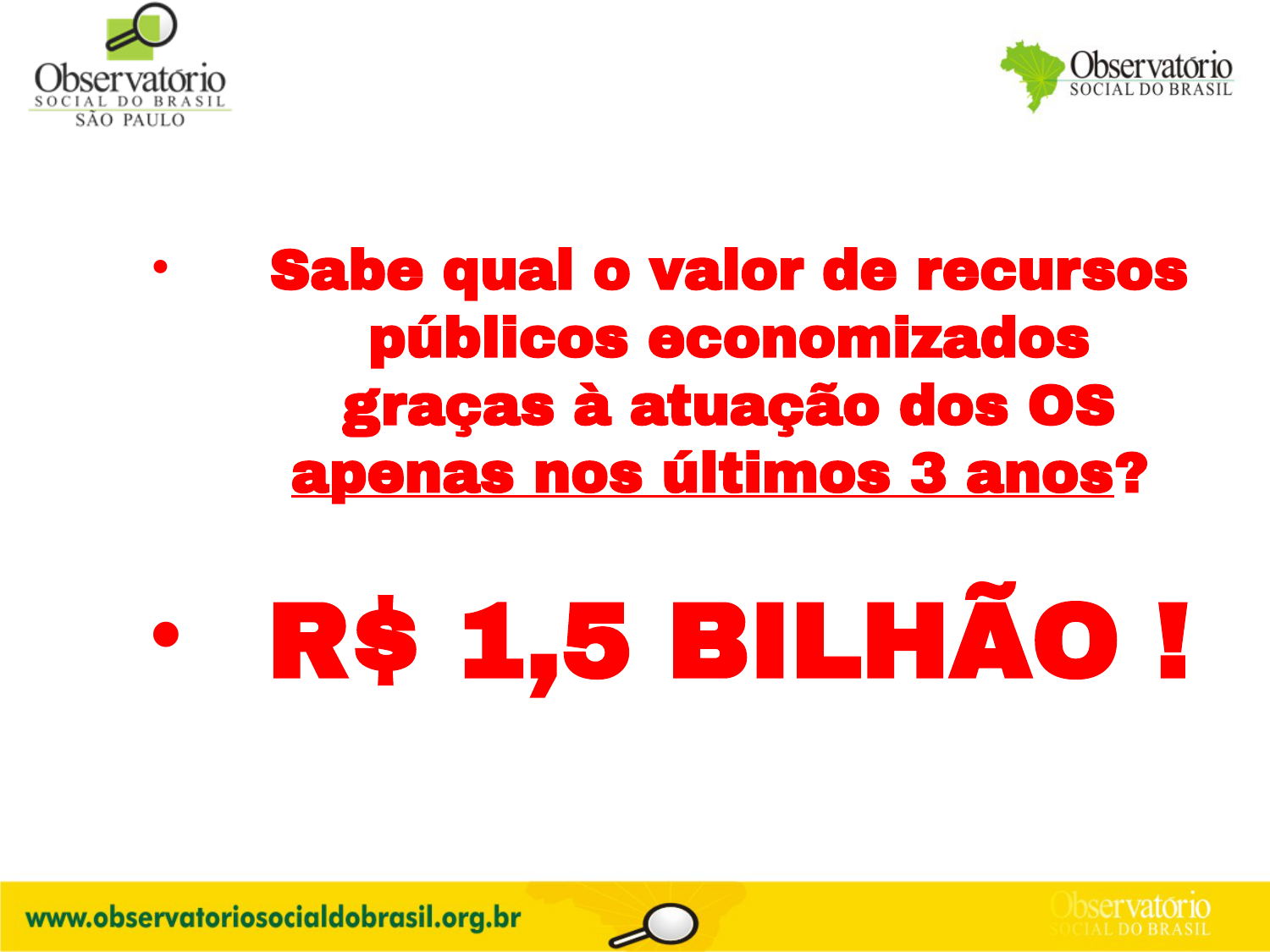

Sabe qual o valor de recursos públicos economizados graças à atuação dos OS apenas nos últimos 3 anos?

R$ 1,5 BILHÃO !